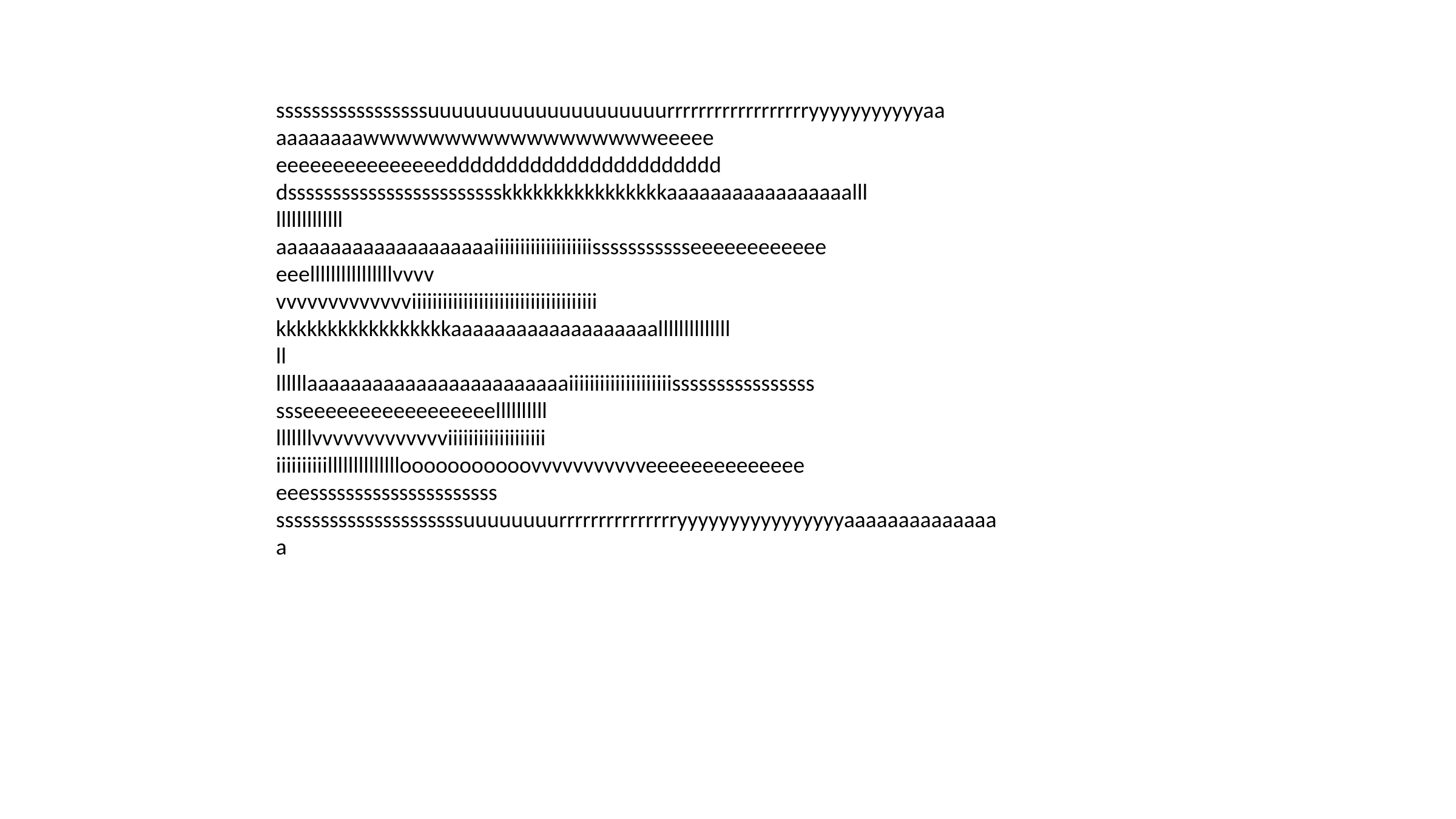

sssssssssssssssssuuuuuuuuuuuuuuuuuuuurrrrrrrrrrrrrrrrrryyyyyyyyyyyaa
aaaaaaaawwwwwwwwwwwwwwwwwweeeee
eeeeeeeeeeeeeeeddddddddddddddddddddddd
dsssssssssssssssssssssssskkkkkkkkkkkkkkkkaaaaaaaaaaaaaaaaalll
lllllllllllll
aaaaaaaaaaaaaaaaaaaaiiiiiiiiiiiiiiiiiiissssssssssseeeeeeeeeeee
eeellllllllllllllllvvvv
vvvvvvvvvvvvviiiiiiiiiiiiiiiiiiiiiiiiiiiiiiiiiiii
kkkkkkkkkkkkkkkkkaaaaaaaaaaaaaaaaaaallllllllllllll
ll
llllllaaaaaaaaaaaaaaaaaaaaaaaaiiiiiiiiiiiiiiiiiiiissssssssssssssss
ssseeeeeeeeeeeeeeeeellllllllll
lllllllvvvvvvvvvvvvviiiiiiiiiiiiiiiiiii
iiiiiiiiiillllllllllllllooooooooooovvvvvvvvvvveeeeeeeeeeeeee
eeesssssssssssssssssssss
sssssssssssssssssssssuuuuuuuurrrrrrrrrrrrrrryyyyyyyyyyyyyyyyaaaaaaaaaaaaaa
a